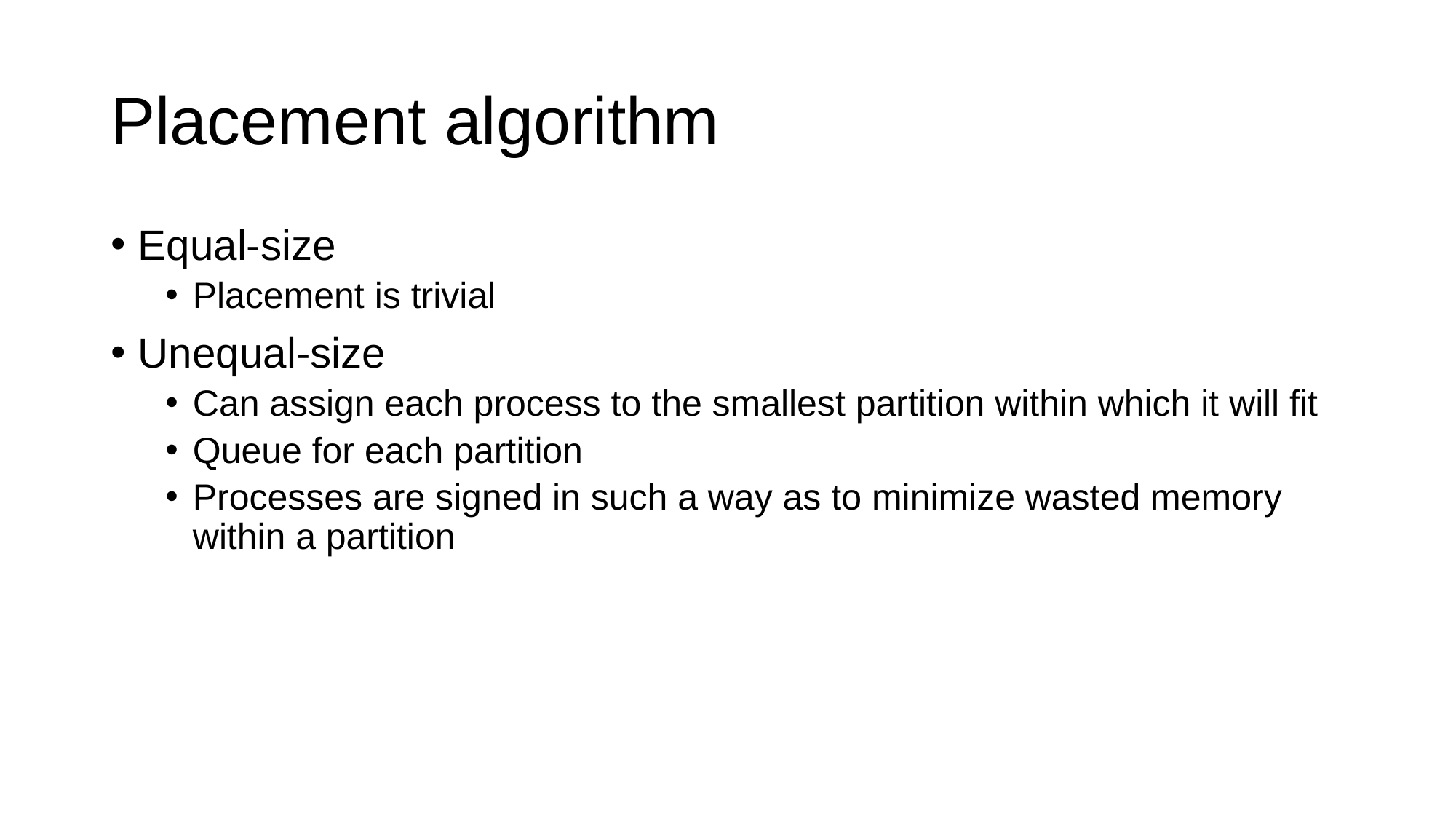

# Placement algorithm
Equal-size
Placement is trivial
Unequal-size
Can assign each process to the smallest partition within which it will fit
Queue for each partition
Processes are signed in such a way as to minimize wasted memory within a partition